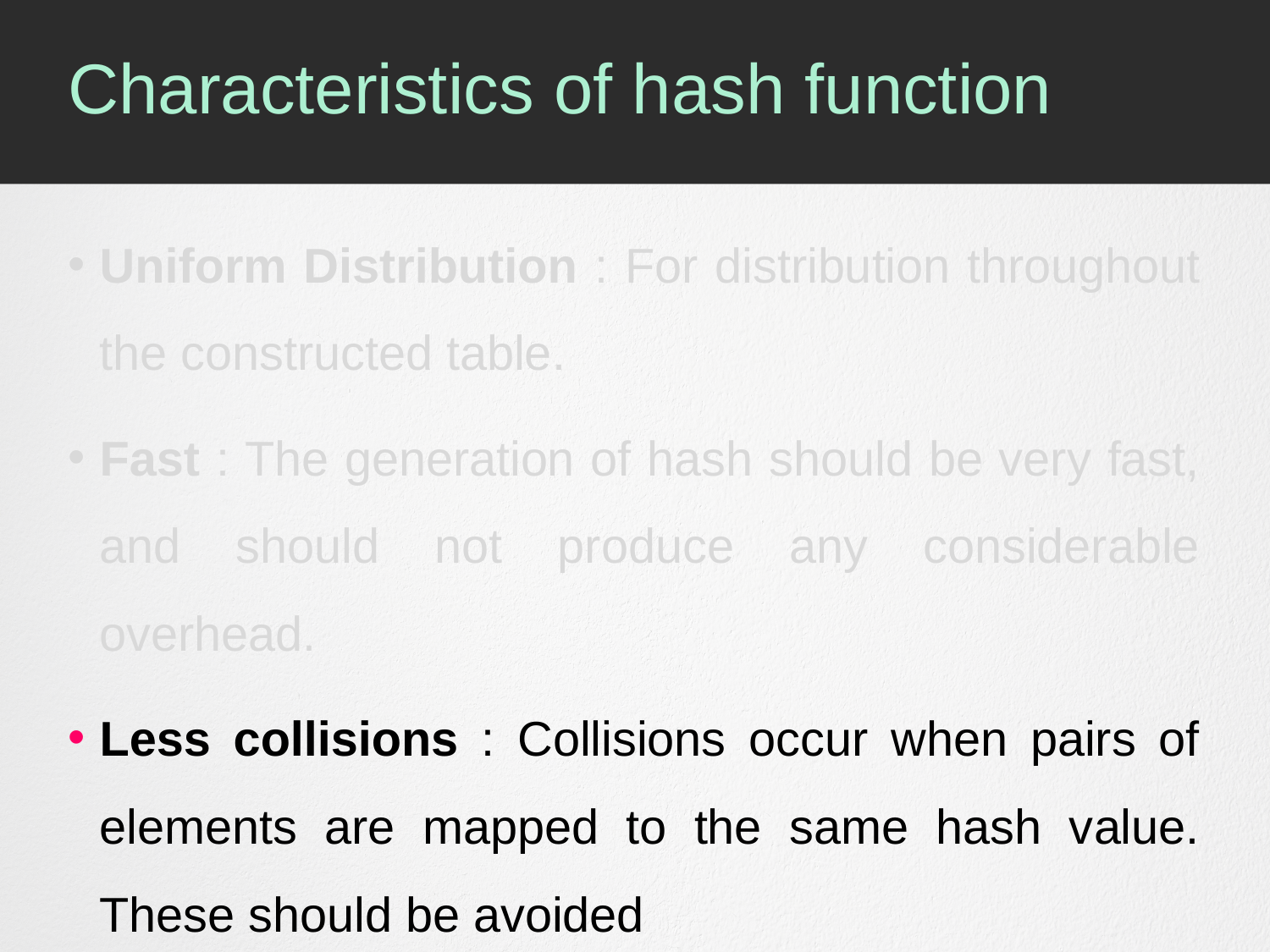

# Characteristics of hash function
Uniform Distribution : For distribution throughout the constructed table.
Fast : The generation of hash should be very fast, and should not produce any considerable overhead.
Less collisions : Collisions occur when pairs of elements are mapped to the same hash value. These should be avoided